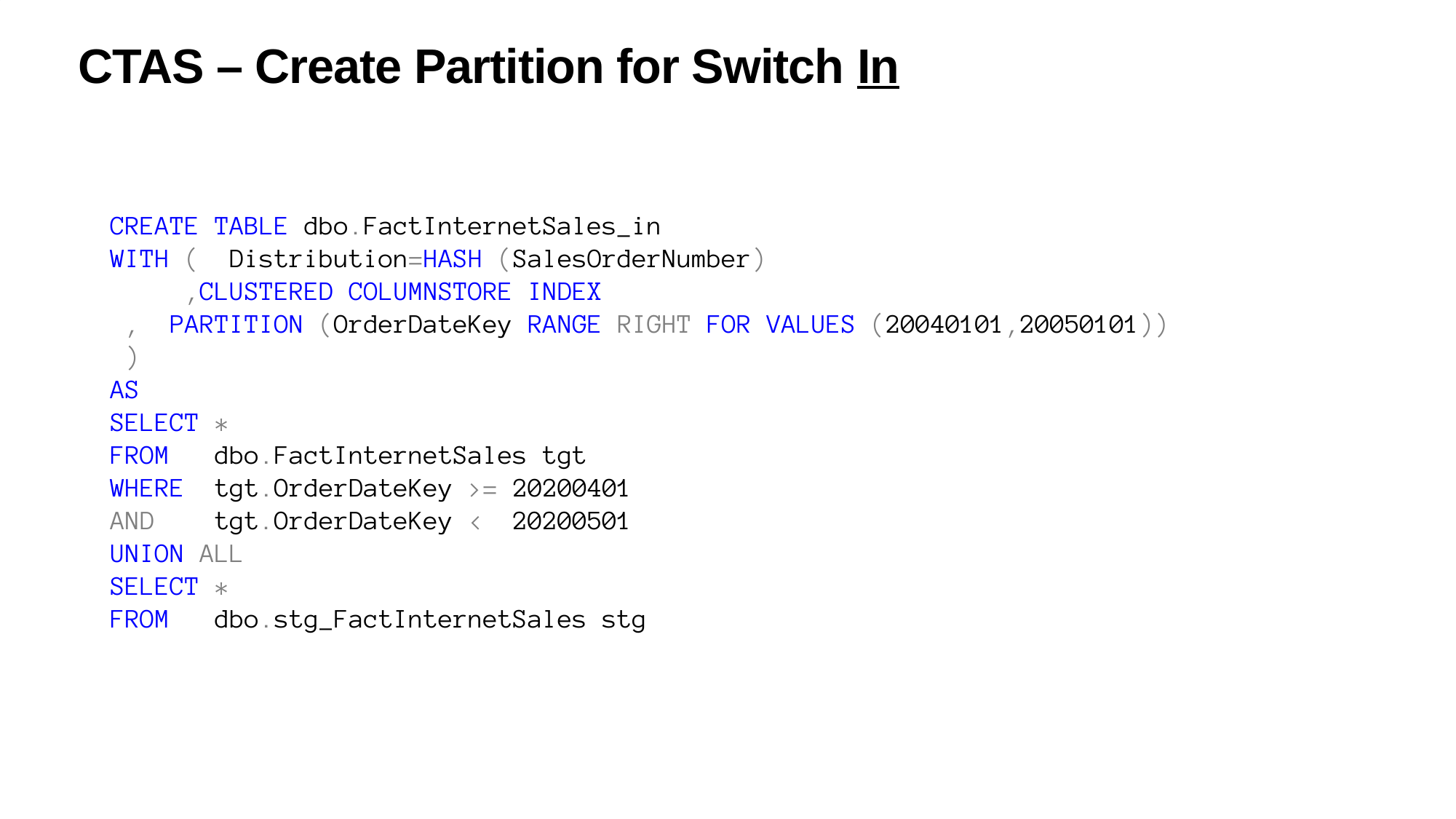

# CTAS – Create Partition for Switch In
CREATE TABLE dbo.FactInternetSales_in
WITH (  Distribution=HASH (SalesOrderNumber)
     ,CLUSTERED COLUMNSTORE INDEX
 ,  PARTITION (OrderDateKey RANGE RIGHT FOR VALUES (20040101,20050101))
 )
AS
SELECT *
FROM   dbo.FactInternetSales tgt
WHERE  tgt.OrderDateKey >= 20200401
AND    tgt.OrderDateKey <  20200501
UNION ALL
SELECT *
FROM   dbo.stg_FactInternetSales stg